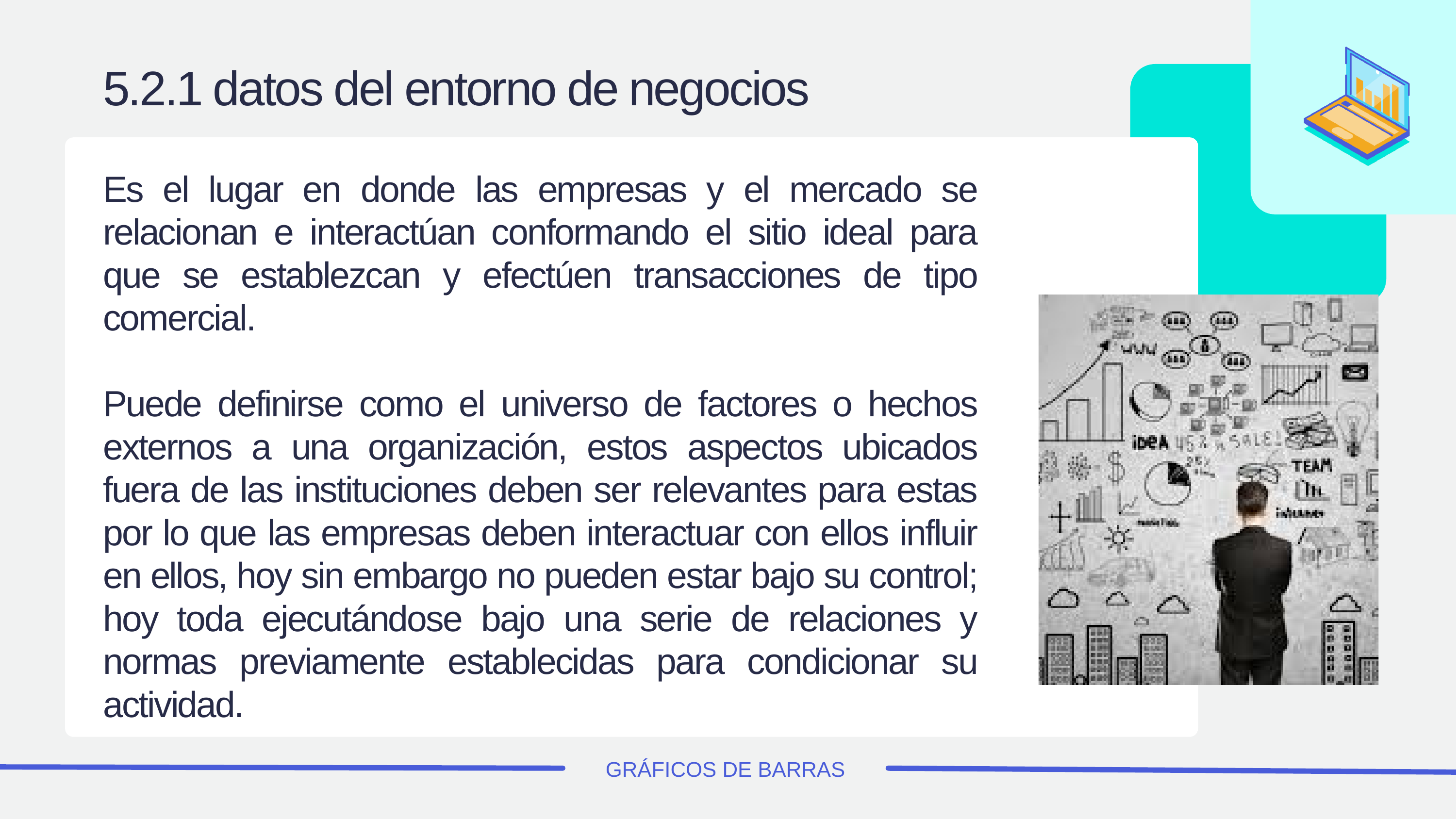

5.2.1 datos del entorno de negocios

Es el lugar en donde las empresas y el mercado se relacionan e interactúan conformando el sitio ideal para que se establezcan y efectúen transacciones de tipo comercial.

Puede definirse como el universo de factores o hechos externos a una organización, estos aspectos ubicados fuera de las instituciones deben ser relevantes para estas por lo que las empresas deben interactuar con ellos influir en ellos, hoy sin embargo no pueden estar bajo su control; hoy toda ejecutándose bajo una serie de relaciones y normas previamente establecidas para condicionar su actividad.

GRÁFICOS DE BARRAS